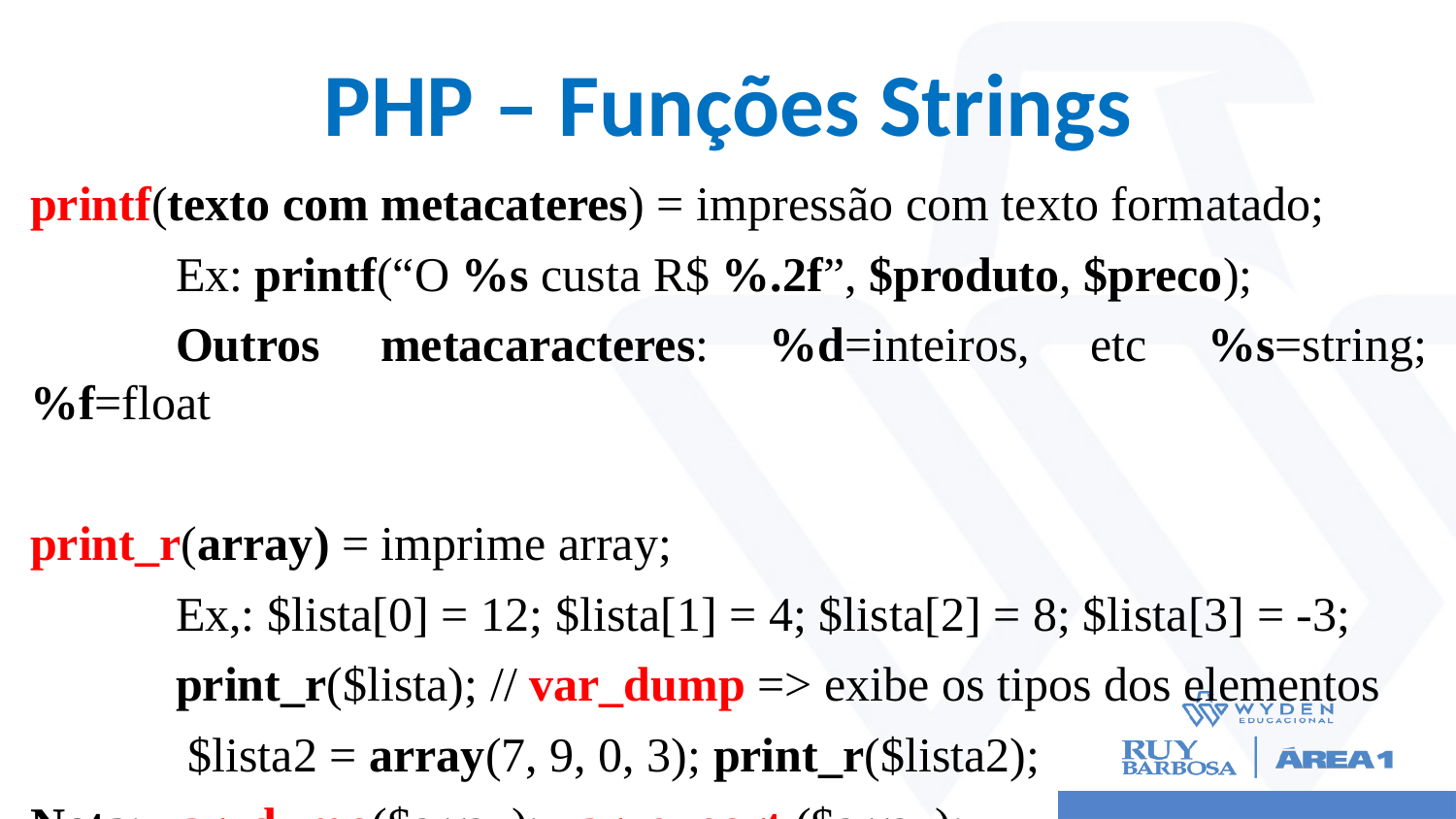

# PHP – Funções Strings
printf(texto com metacateres) = impressão com texto formatado;
	Ex: printf(“O %s custa R$ %.2f”, $produto, $preco);
	Outros metacaracteres: %d=inteiros, etc %s=string; %f=float

print_r(array) = imprime array;
	Ex,: $lista[0] = 12; $lista[1] = 4; $lista[2] = 8; $lista[3] = -3;
	print_r($lista); // var_dump => exibe os tipos dos elementos
	 $lista2 = array(7, 9, 0, 3); print_r($lista2);
Nota: var_dump($array); var_export ($array);